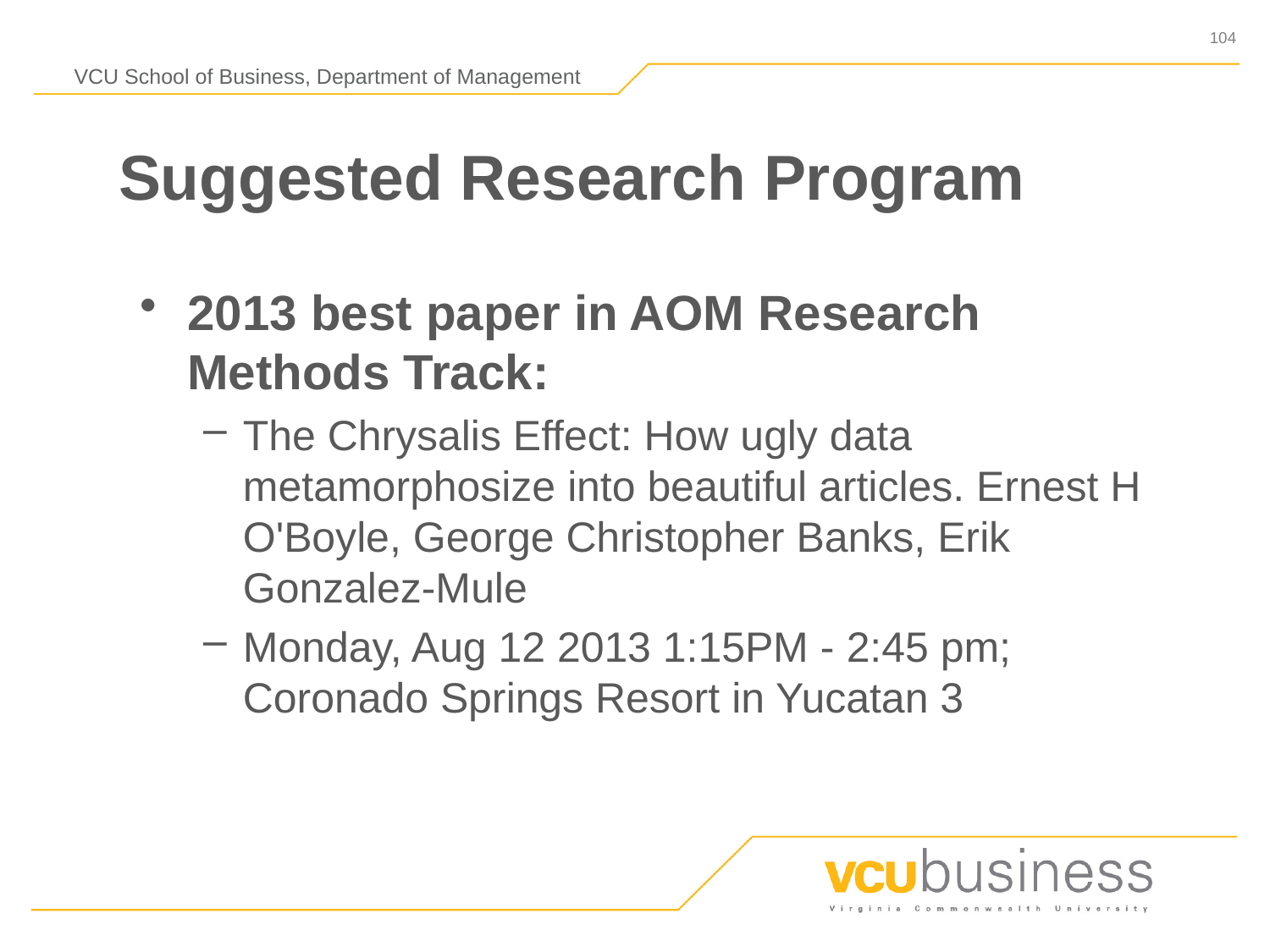

# Suggested Research Program
2013 best paper in AOM Research Methods Track:
The Chrysalis Effect: How ugly data metamorphosize into beautiful articles. Ernest H O'Boyle, George Christopher Banks, Erik Gonzalez-Mule
Monday, Aug 12 2013 1:15PM - 2:45 pm; Coronado Springs Resort in Yucatan 3